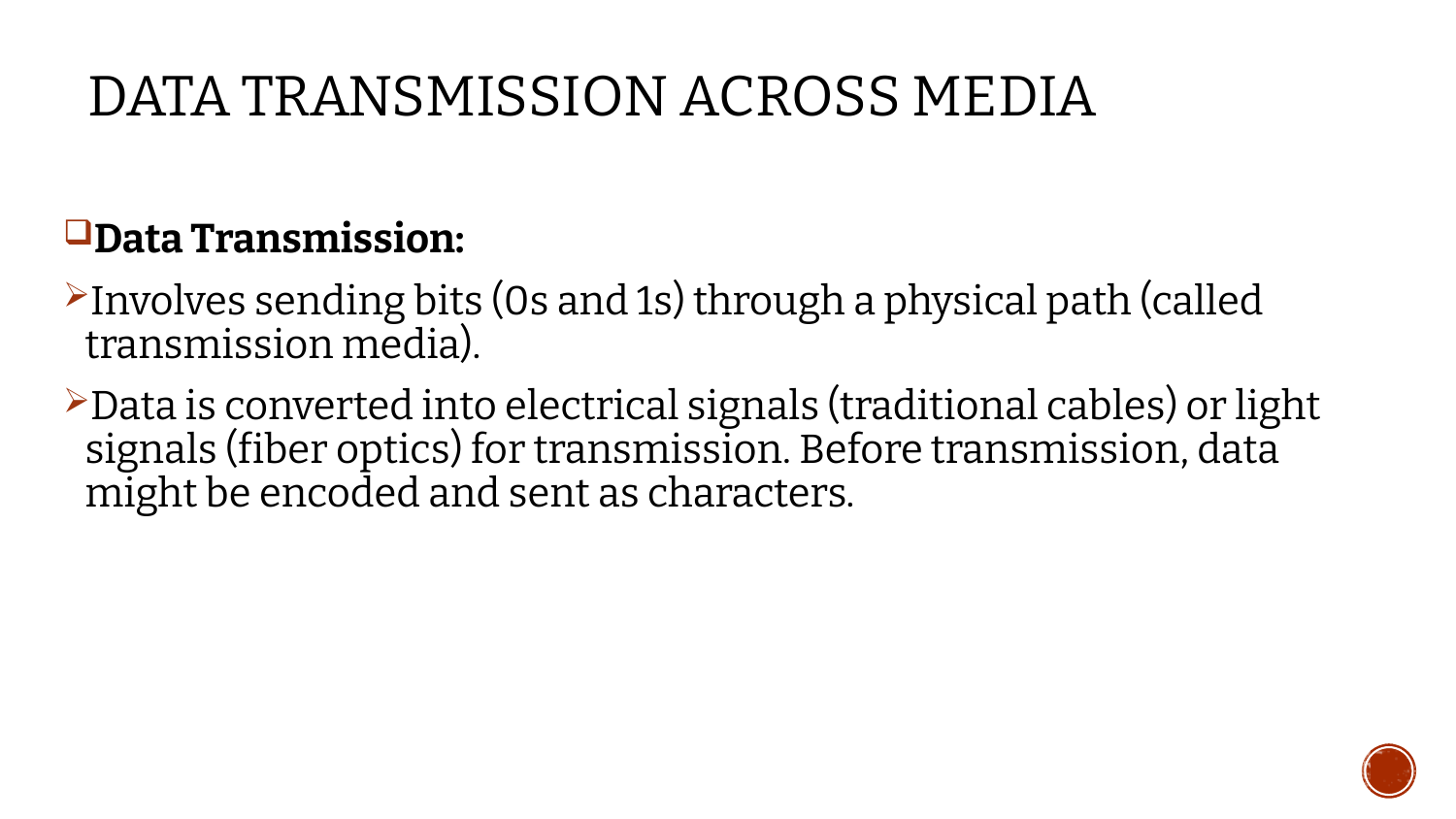

# Data Transmission across Media
Data Transmission:
Involves sending bits (0s and 1s) through a physical path (called transmission media).
Data is converted into electrical signals (traditional cables) or light signals (fiber optics) for transmission. Before transmission, data might be encoded and sent as characters.